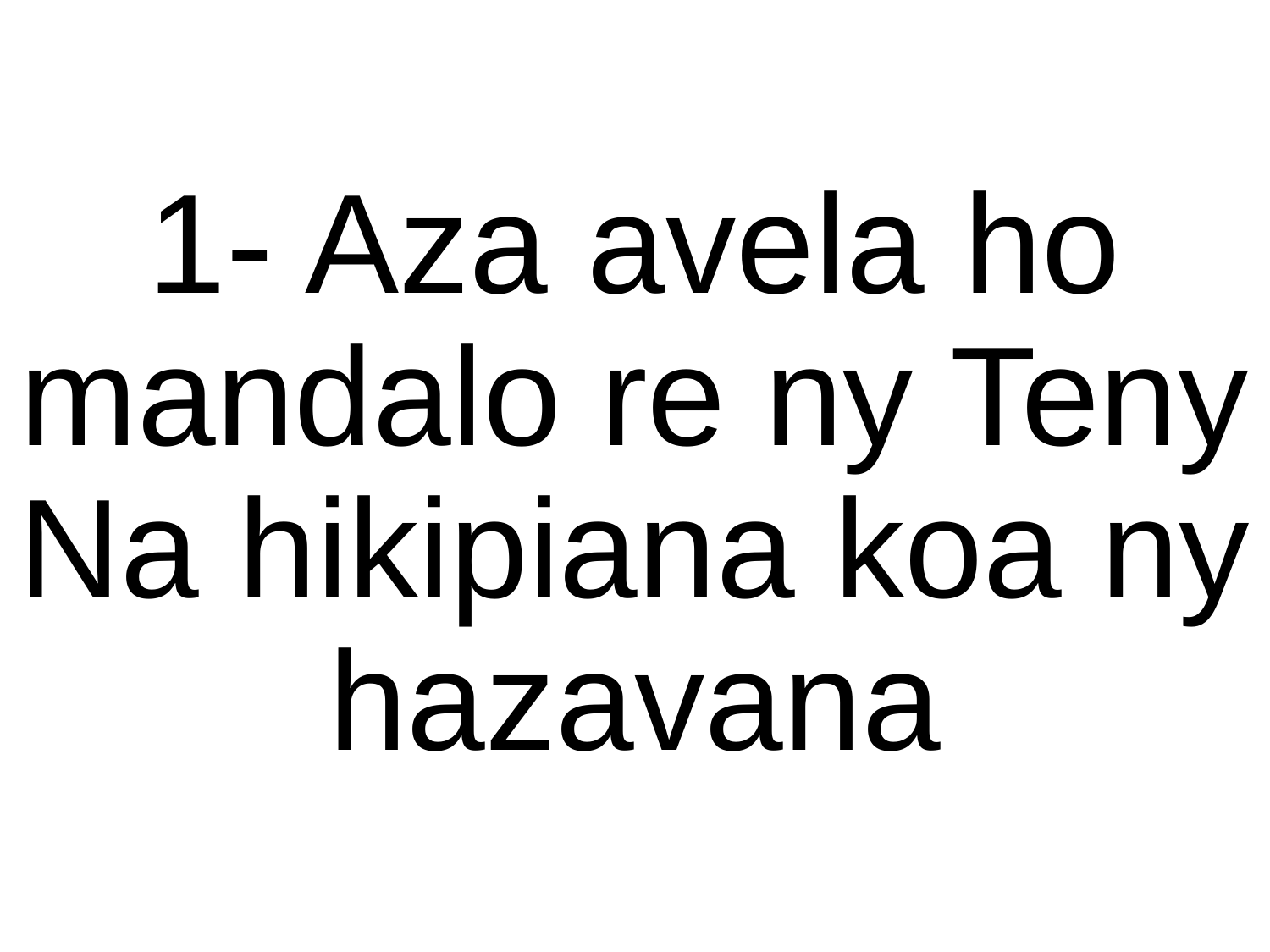

# 1- Aza avela ho mandalo re ny Teny Na hikipiana koa ny hazavana